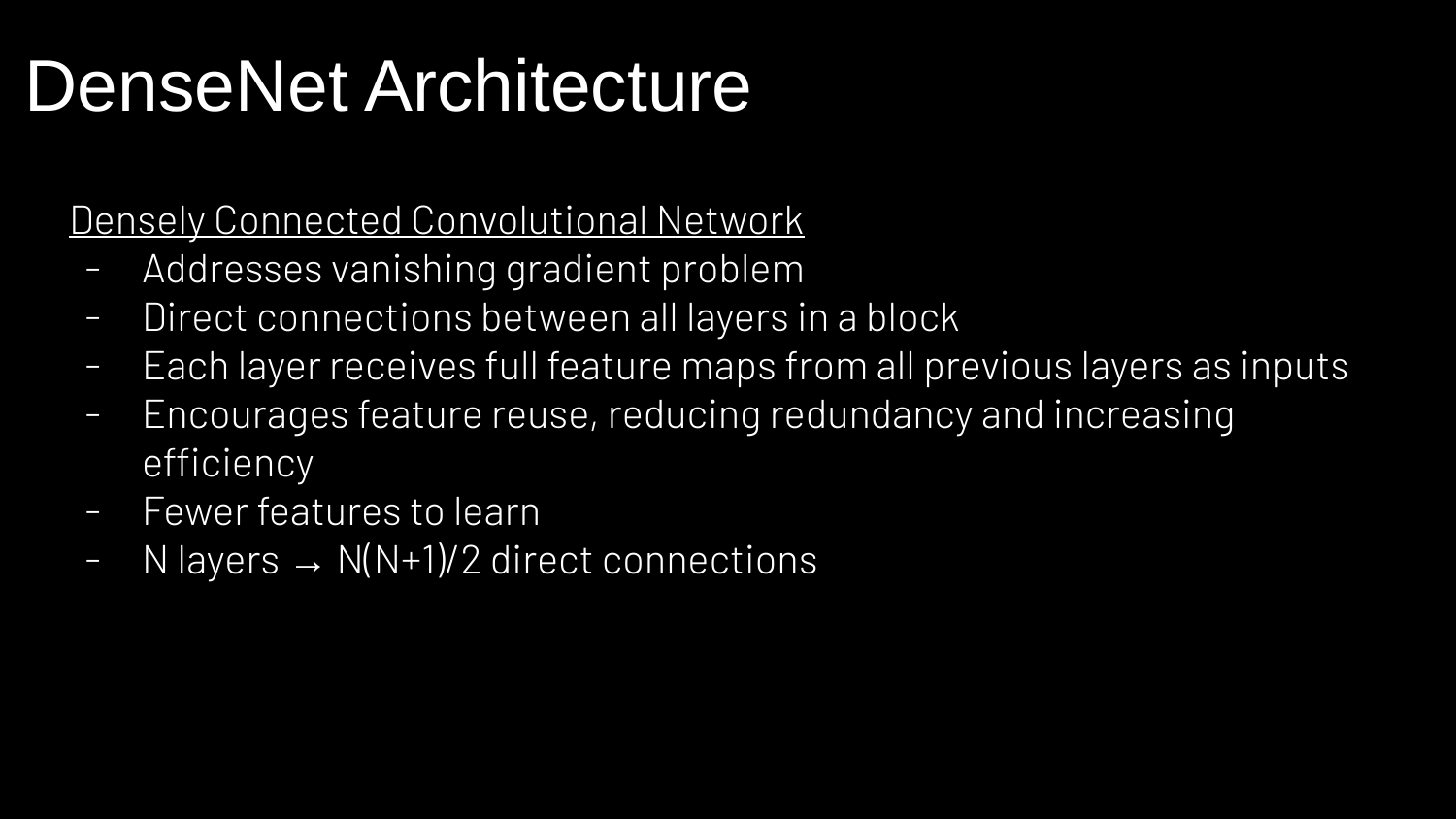

# DenseNet Architecture
Densely Connected Convolutional Network
Addresses vanishing gradient problem
Direct connections between all layers in a block
Each layer receives full feature maps from all previous layers as inputs
Encourages feature reuse, reducing redundancy and increasing efficiency
Fewer features to learn
N layers → N(N+1)/2 direct connections